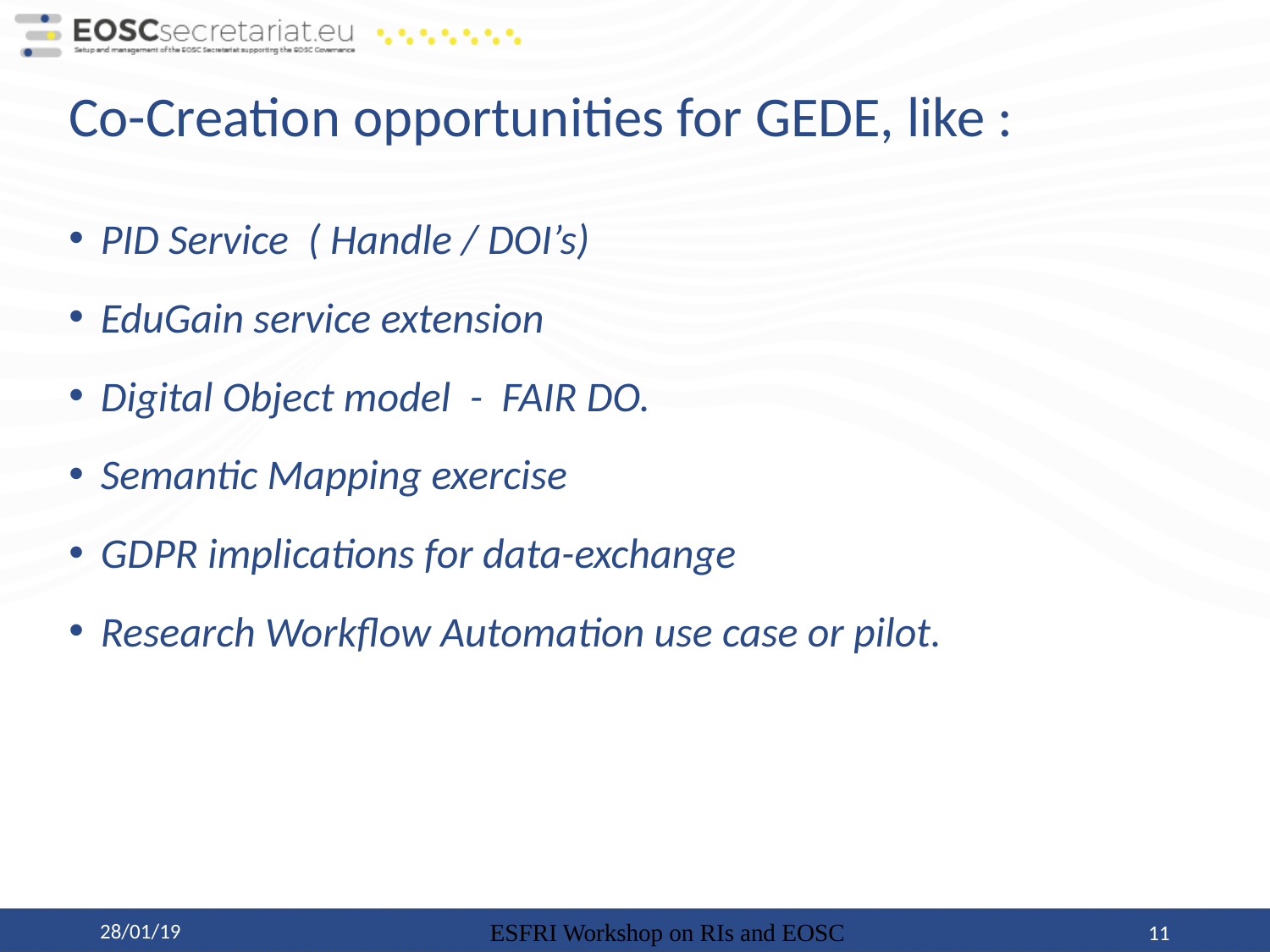

# Co-Creation opportunities for GEDE, like :
PID Service  ( Handle / DOI’s)
EduGain service extension
Digital Object model  -  FAIR DO.
Semantic Mapping exercise
GDPR implications for data-exchange
Research Workflow Automation use case or pilot.

28/01/19
11
ESFRI Workshop on RIs and EOSC